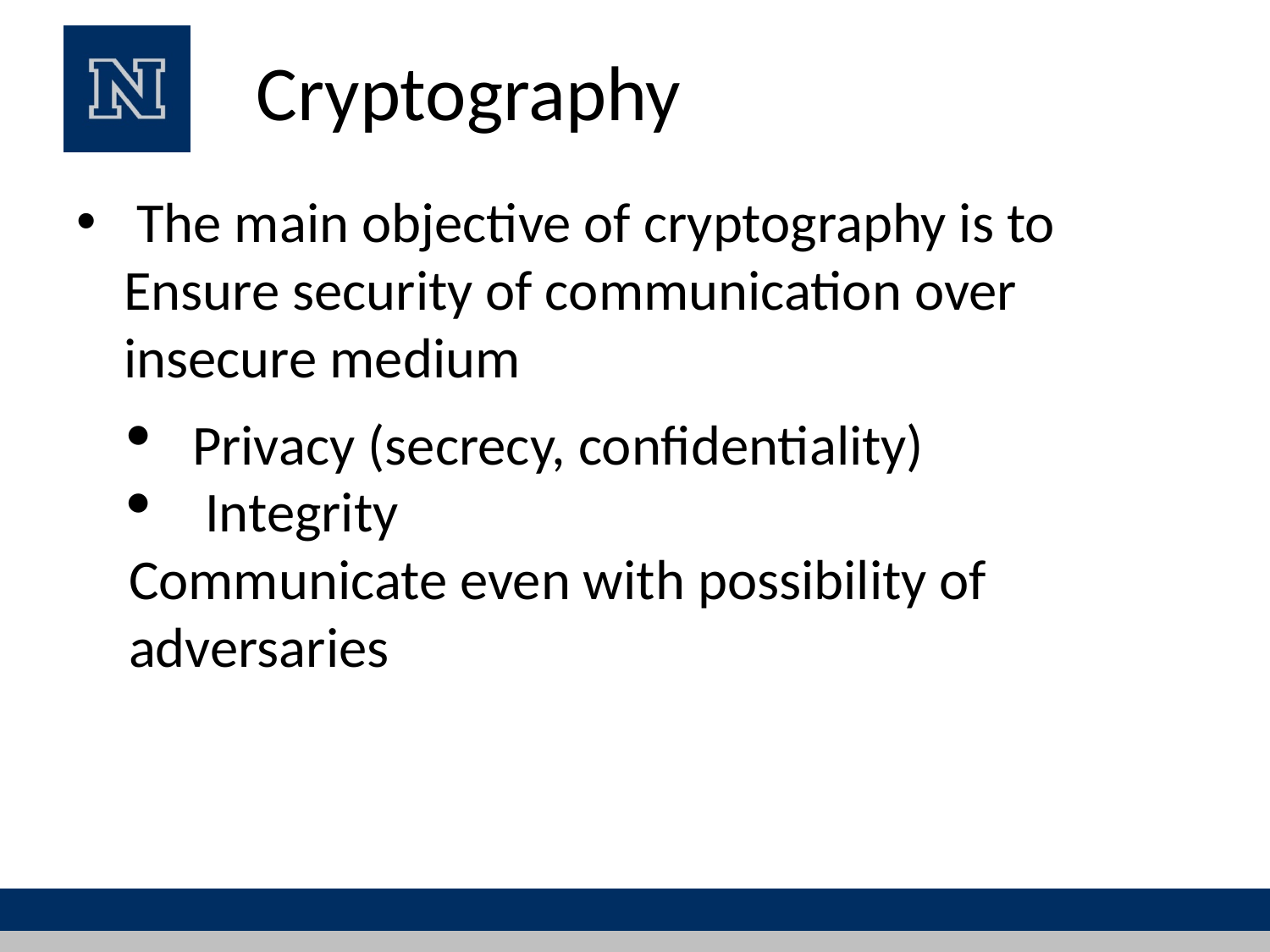

# Cryptography
 The main objective of cryptography is to Ensure security of communication over insecure medium

Privacy (secrecy, confidentiality)
 Integrity
Communicate even with possibility of adversaries